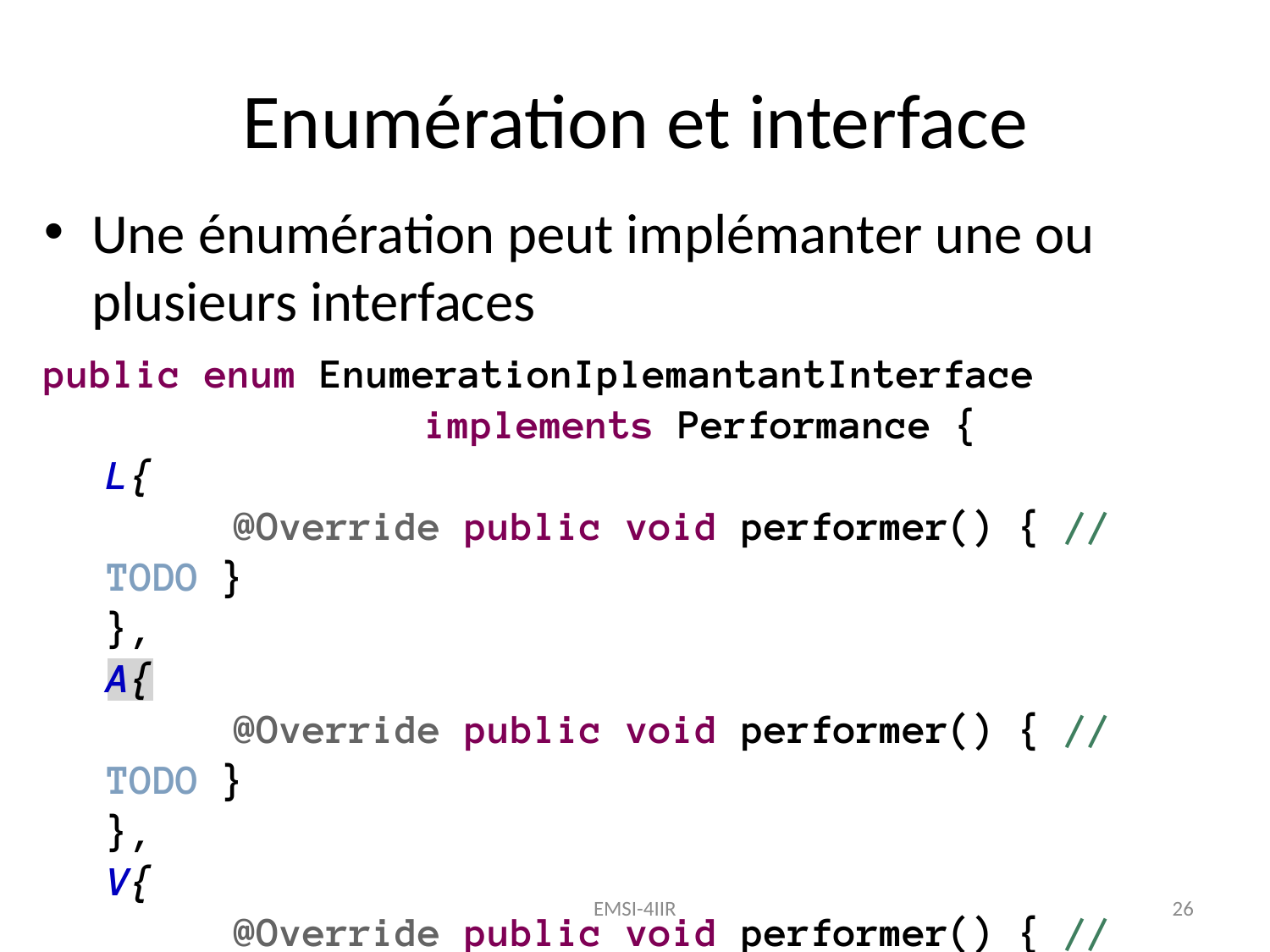

Enumération et interface
Une énumération peut implémanter une ou plusieurs interfaces
public enum EnumerationIplemantantInterface 					implements Performance {
L{
	@Override public void performer() { // TODO }
},
A{
	@Override public void performer() { // TODO }
},
V{
	@Override public void performer() { // TODO }
};
}
EMSI-4IIR
26